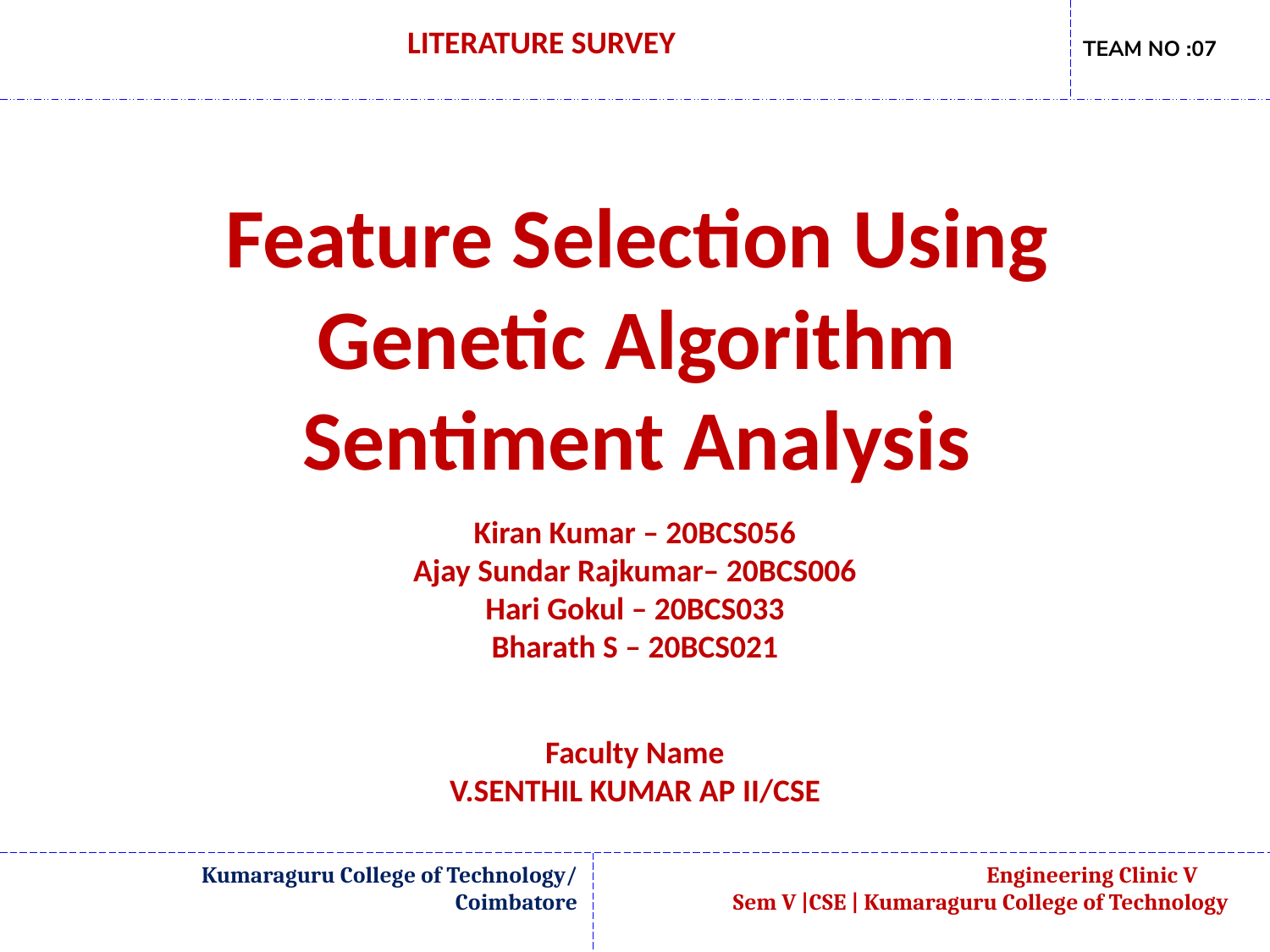

LITERATURE SURVEY
TEAM NO :07
Feature Selection Using Genetic Algorithm Sentiment Analysis
Kiran Kumar – 20BCS056
Ajay Sundar Rajkumar– 20BCS006
Hari Gokul – 20BCS033
Bharath S – 20BCS021

Faculty Name
V.SENTHIL KUMAR AP II/CSE

Kumaraguru College of Technology/
Coimbatore
			Engineering Clinic V
	Sem V |CSE | Kumaraguru College of Technology